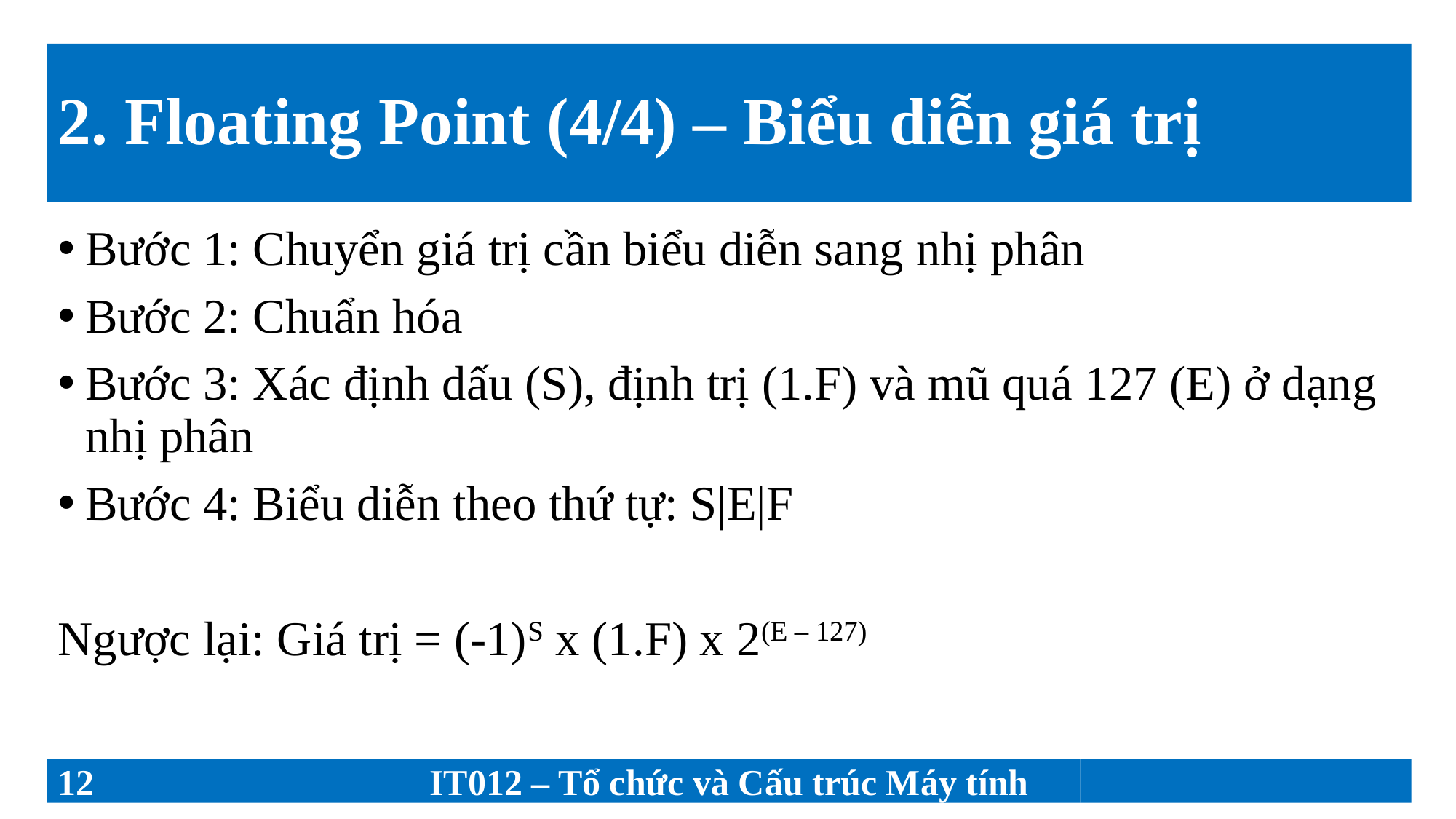

# 2. Floating Point (4/4) – Biểu diễn giá trị
Bước 1: Chuyển giá trị cần biểu diễn sang nhị phân
Bước 2: Chuẩn hóa
Bước 3: Xác định dấu (S), định trị (1.F) và mũ quá 127 (E) ở dạng nhị phân
Bước 4: Biểu diễn theo thứ tự: S|E|F

Ngược lại: Giá trị = (-1)S x (1.F) x 2(E – 127)
12